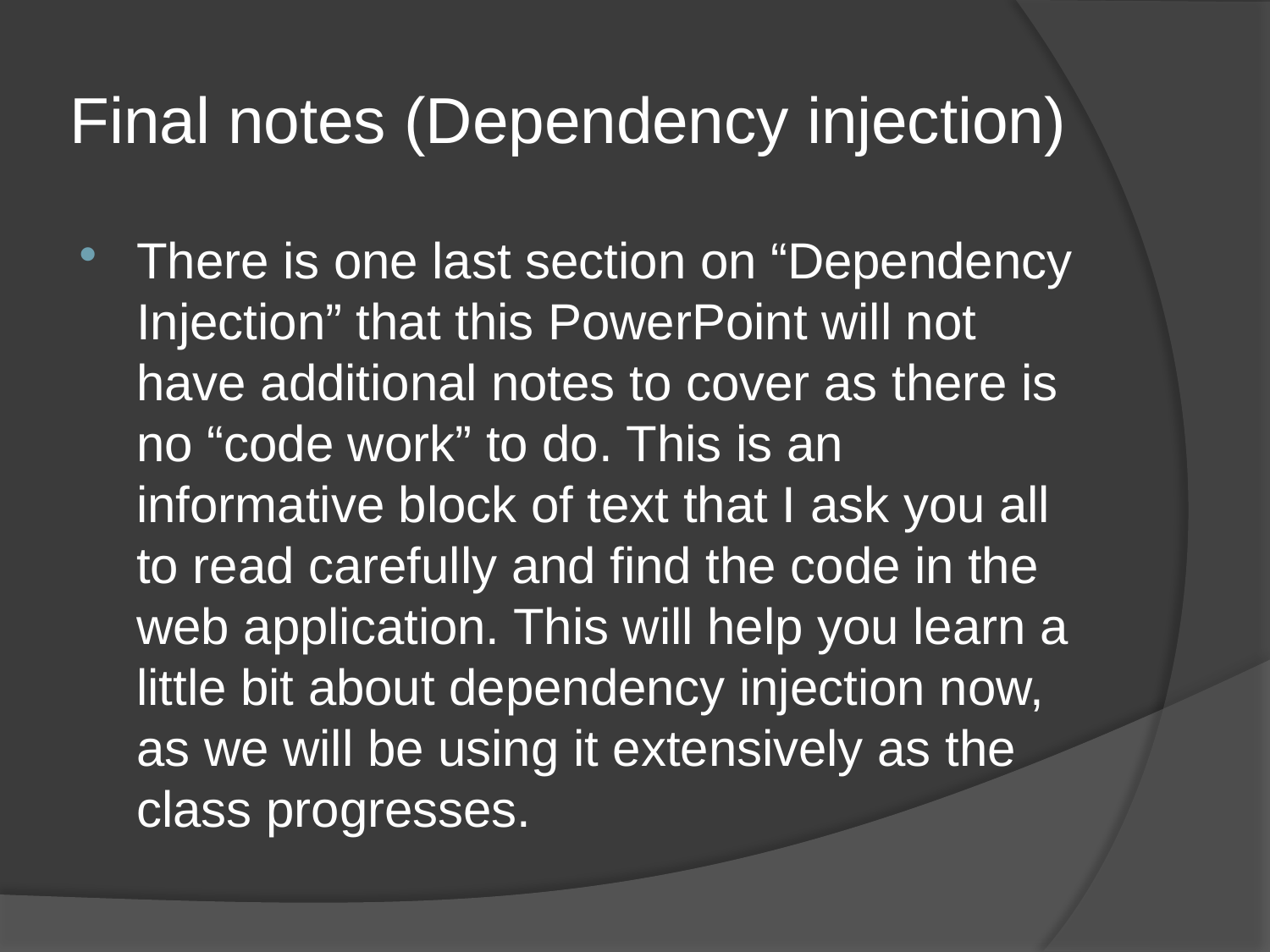

# Final notes (Dependency injection)
There is one last section on “Dependency Injection” that this PowerPoint will not have additional notes to cover as there is no “code work” to do. This is an informative block of text that I ask you all to read carefully and find the code in the web application. This will help you learn a little bit about dependency injection now, as we will be using it extensively as the class progresses.